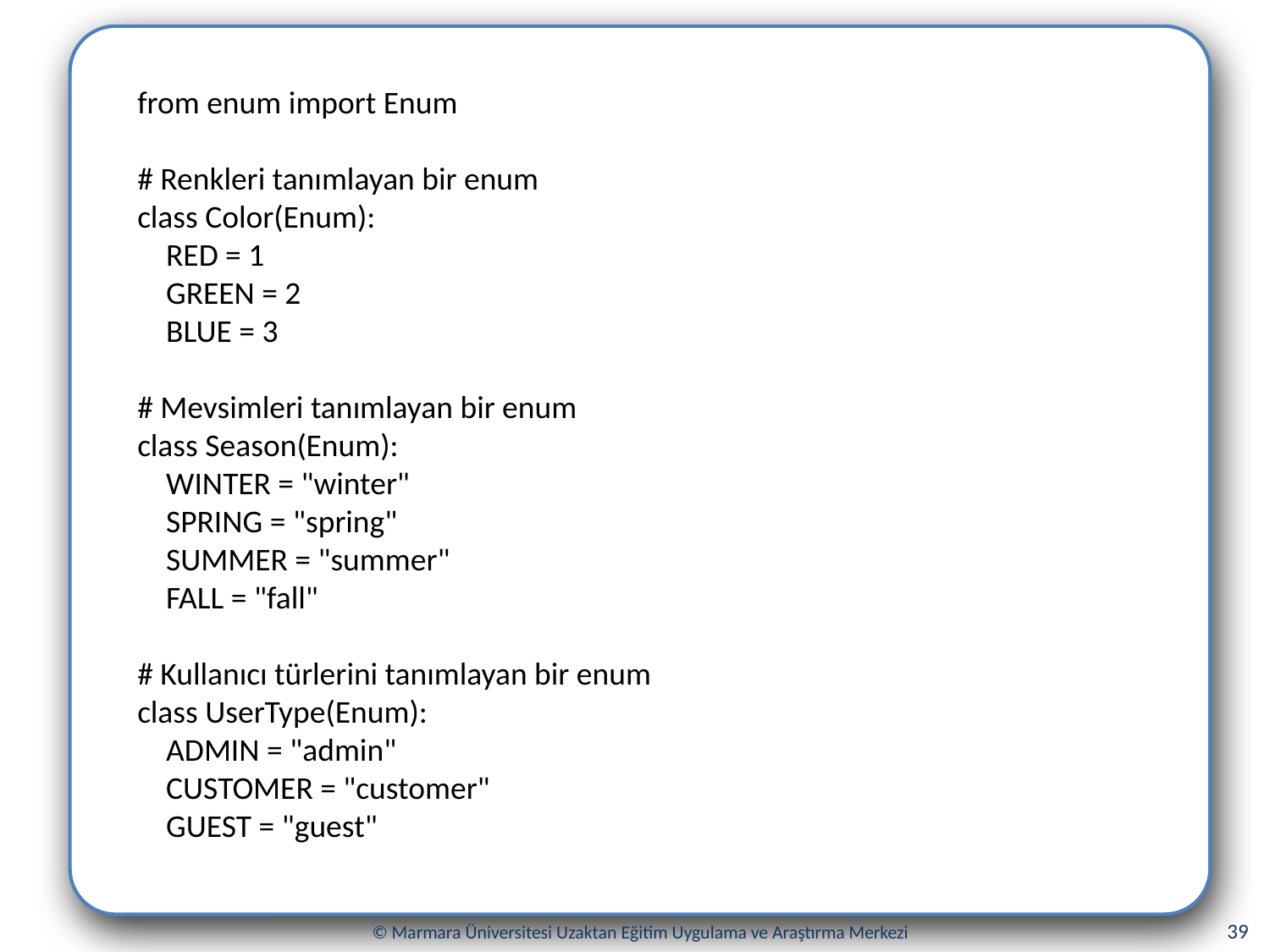

from enum import Enum

# Renkleri tanımlayan bir enum
class Color(Enum):
    RED = 1
    GREEN = 2
    BLUE = 3

# Mevsimleri tanımlayan bir enum
class Season(Enum):
    WINTER = "winter"
    SPRING = "spring"
    SUMMER = "summer"
    FALL = "fall"

# Kullanıcı türlerini tanımlayan bir enum
class UserType(Enum):
    ADMIN = "admin"
    CUSTOMER = "customer"
    GUEST = "guest"
39
© Marmara Üniversitesi Uzaktan Eğitim Uygulama ve Araştırma Merkezi